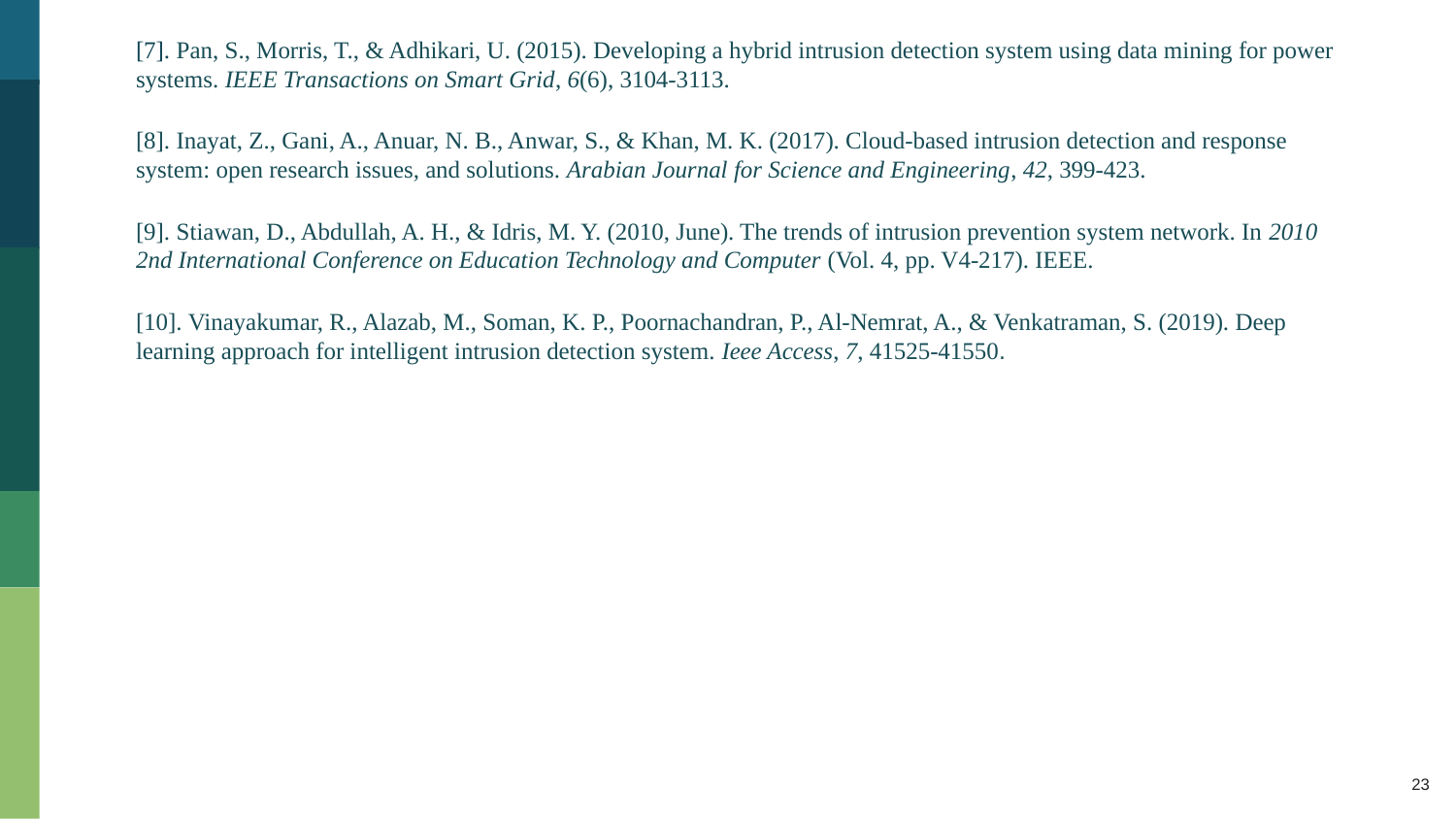

[7]. Pan, S., Morris, T., & Adhikari, U. (2015). Developing a hybrid intrusion detection system using data mining for power systems. IEEE Transactions on Smart Grid, 6(6), 3104-3113.
[8]. Inayat, Z., Gani, A., Anuar, N. B., Anwar, S., & Khan, M. K. (2017). Cloud-based intrusion detection and response system: open research issues, and solutions. Arabian Journal for Science and Engineering, 42, 399-423.
[9]. Stiawan, D., Abdullah, A. H., & Idris, M. Y. (2010, June). The trends of intrusion prevention system network. In 2010 2nd International Conference on Education Technology and Computer (Vol. 4, pp. V4-217). IEEE.
[10]. Vinayakumar, R., Alazab, M., Soman, K. P., Poornachandran, P., Al-Nemrat, A., & Venkatraman, S. (2019). Deep learning approach for intelligent intrusion detection system. Ieee Access, 7, 41525-41550.
23